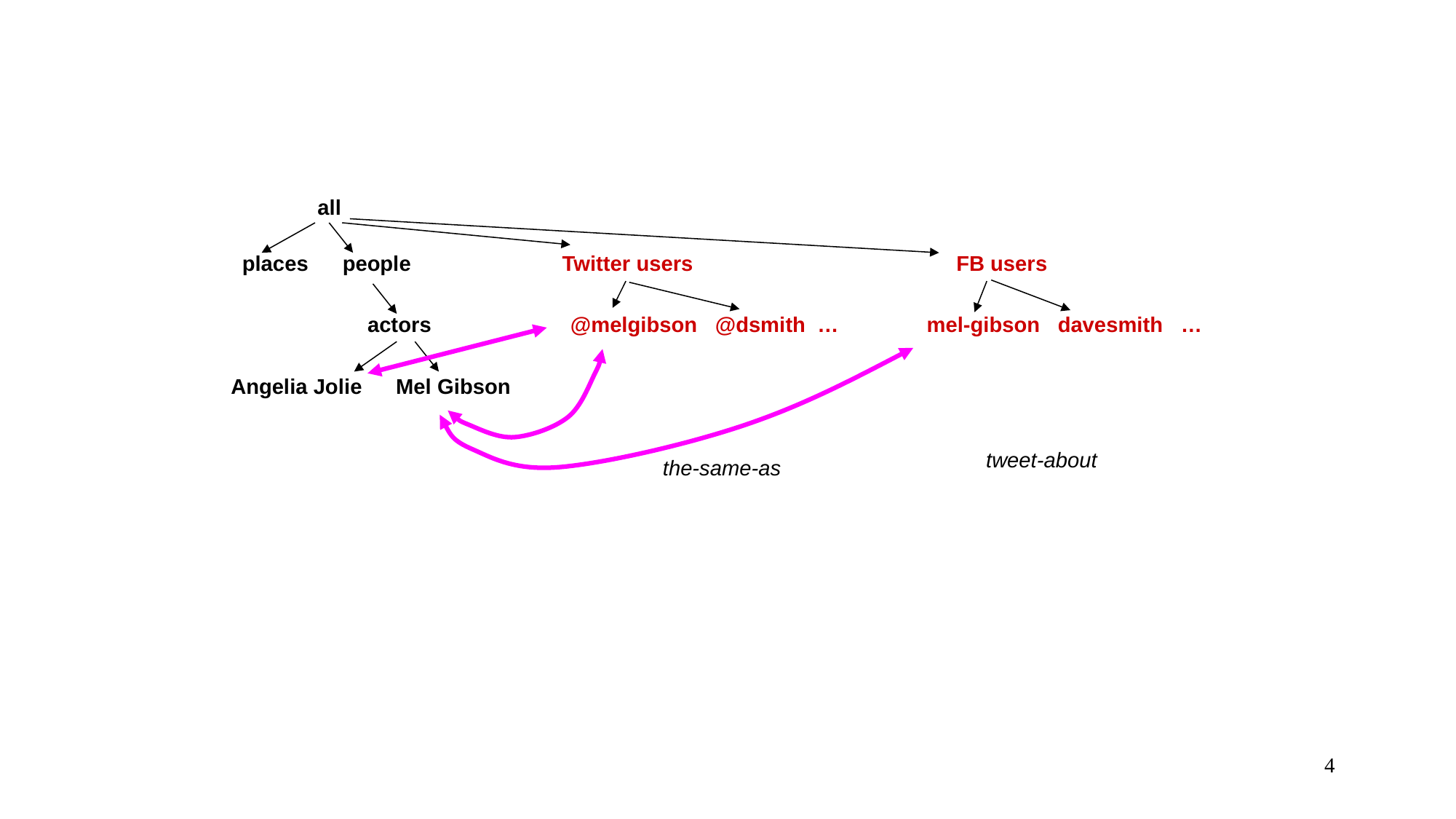

all

places
people
Twitter users
FB users

actors
@melgibson   @dsmith  …
mel-gibson   davesmith   …

Angelia Jolie
Mel Gibson
tweet-about
the-same-as
4